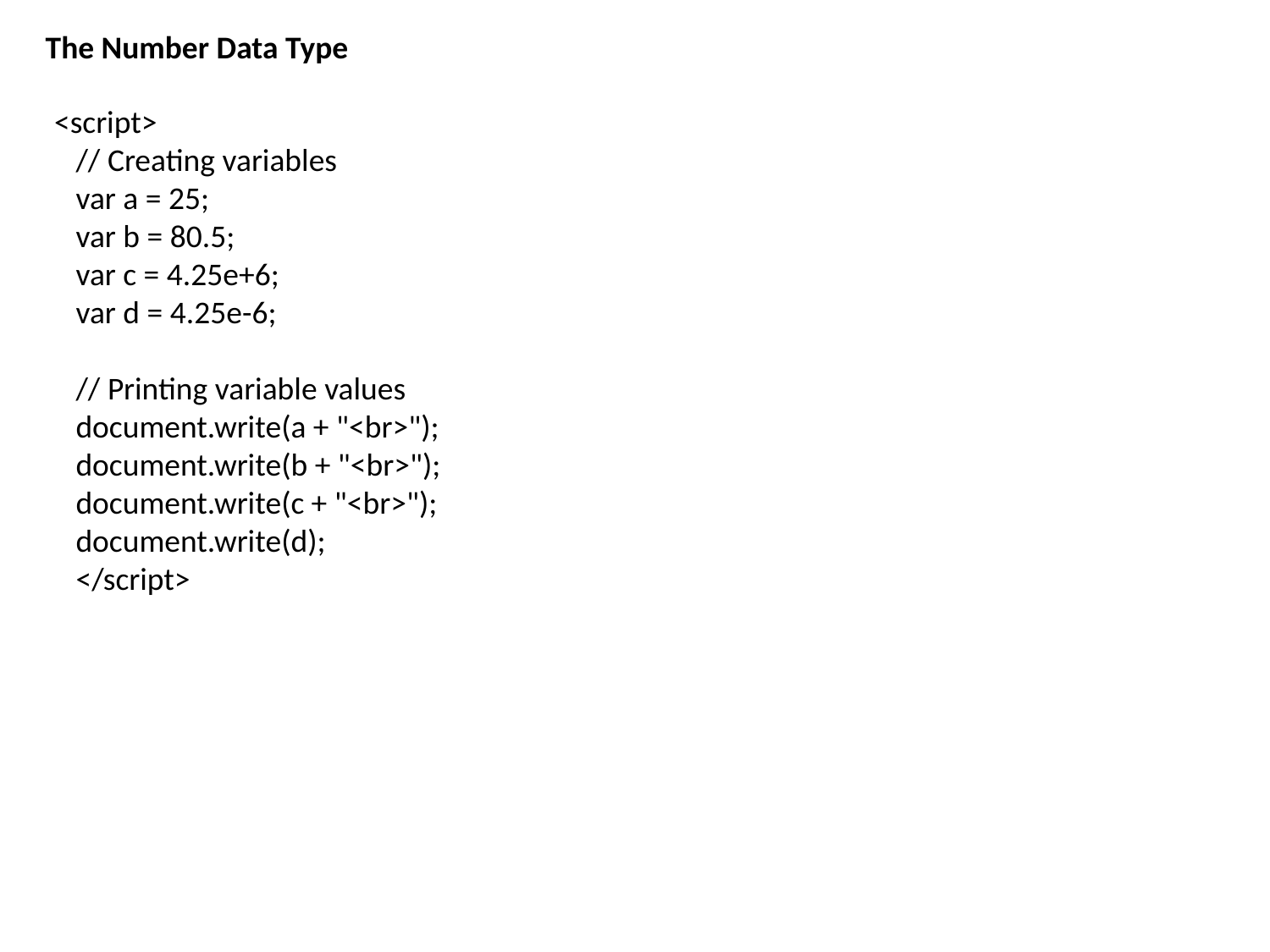

The Number Data Type
 <script>
    // Creating variables
    var a = 25;
    var b = 80.5;
    var c = 4.25e+6;
    var d = 4.25e-6;

    // Printing variable values
    document.write(a + "<br>");
    document.write(b + "<br>");
    document.write(c + "<br>");
    document.write(d);
    </script>